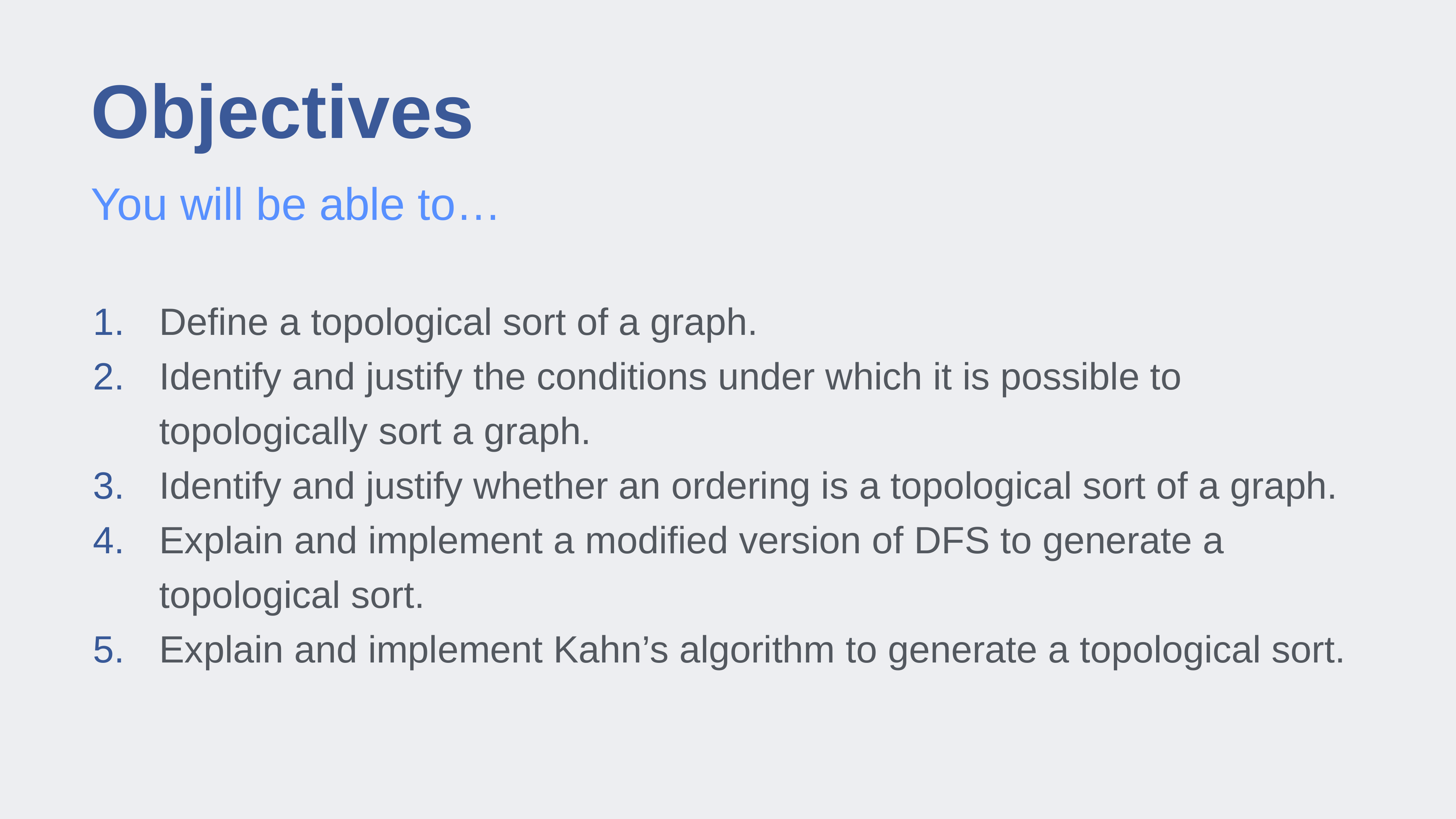

# Objectives
You will be able to…
Define a topological sort of a graph.
Identify and justify the conditions under which it is possible to topologically sort a graph.
Identify and justify whether an ordering is a topological sort of a graph.
Explain and implement a modified version of DFS to generate a topological sort.
Explain and implement Kahn’s algorithm to generate a topological sort.